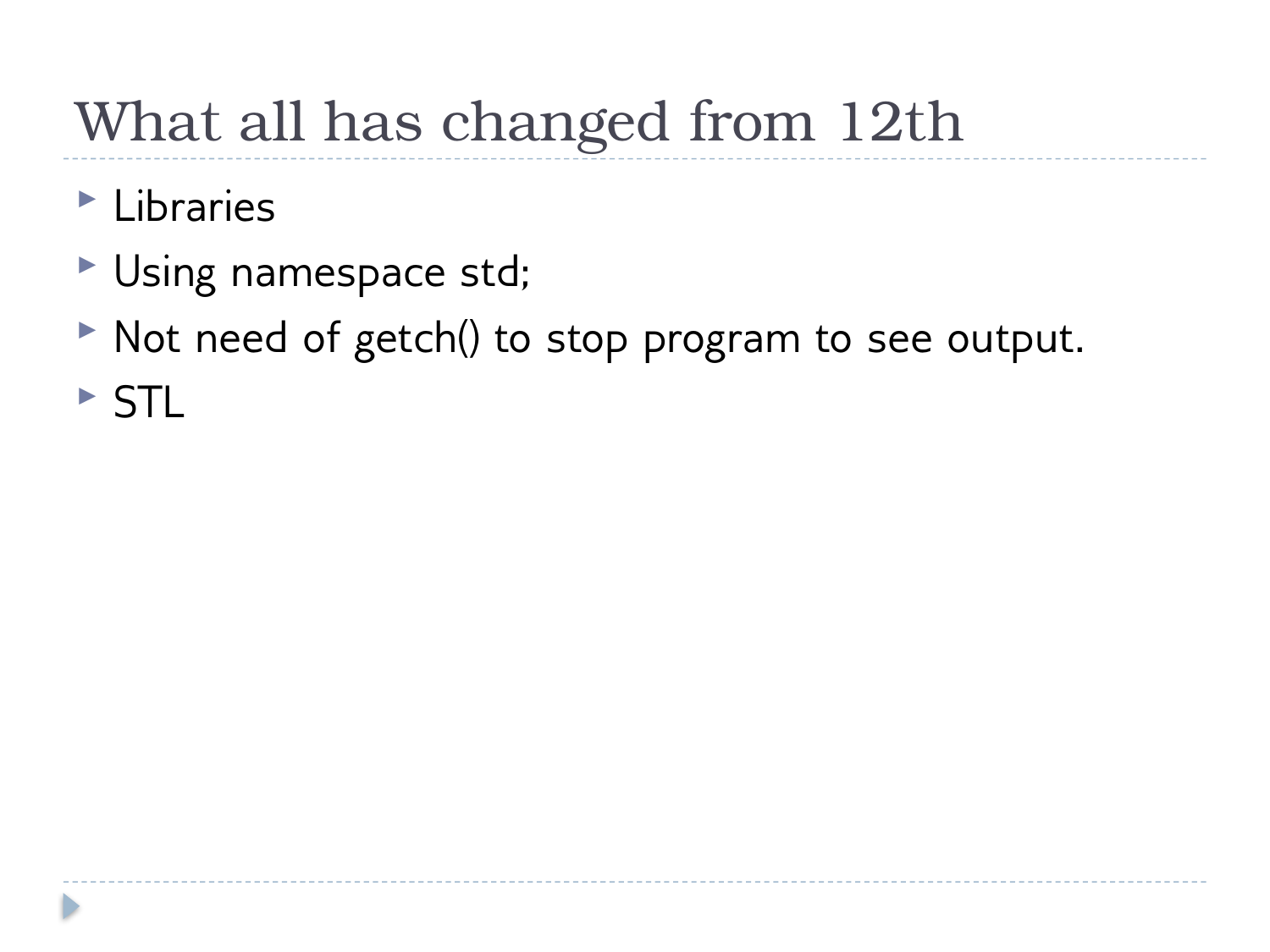

# What all has changed from 12th
Libraries
Using namespace std;
Not need of getch() to stop program to see output.
STL